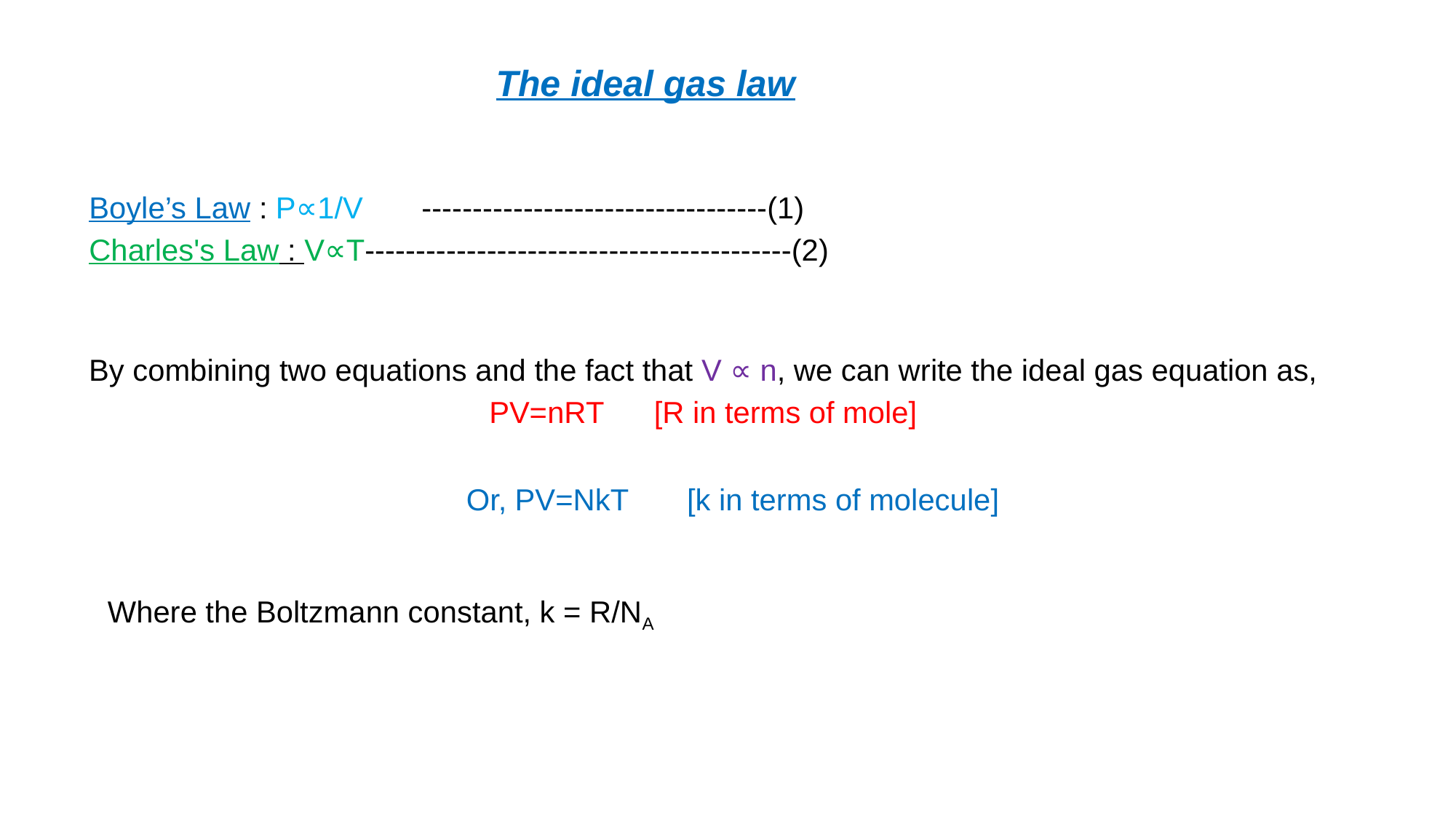

The ideal gas law
Boyle’s Law : P∝1/V       ----------------------------------(1)
Charles's Law : V∝T------------------------------------------(2)
By combining two equations and the fact that V ∝ n, we can write the ideal gas equation as,
PV=nRT      [R in terms of mole]
Or, PV=NkT       [k in terms of molecule]
Where the Boltzmann constant, k = R/NA